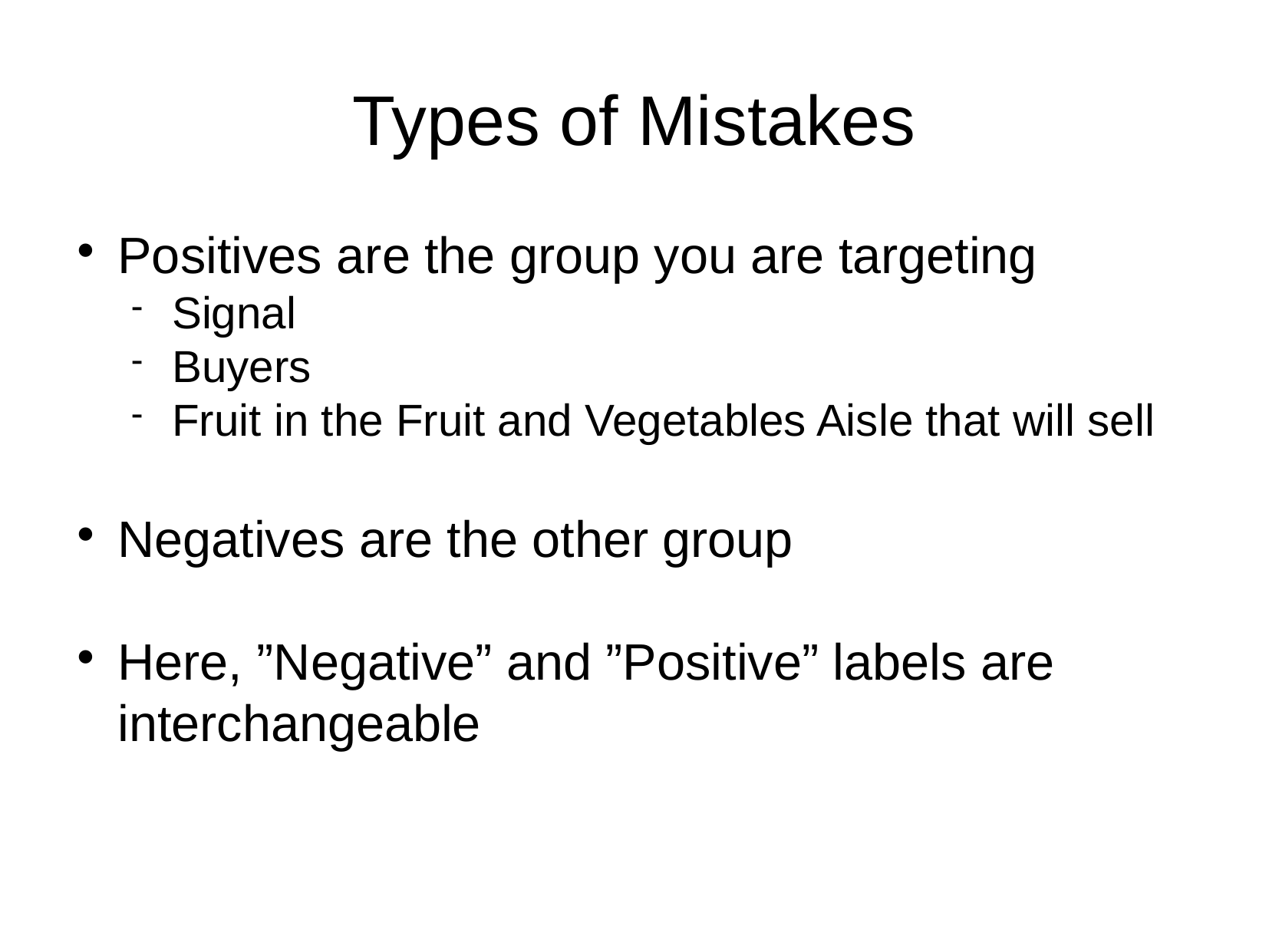

Types of Mistakes
Positives are the group you are targeting
Signal
Buyers
Fruit in the Fruit and Vegetables Aisle that will sell

Negatives are the other group

Here, ”Negative” and ”Positive” labels are interchangeable